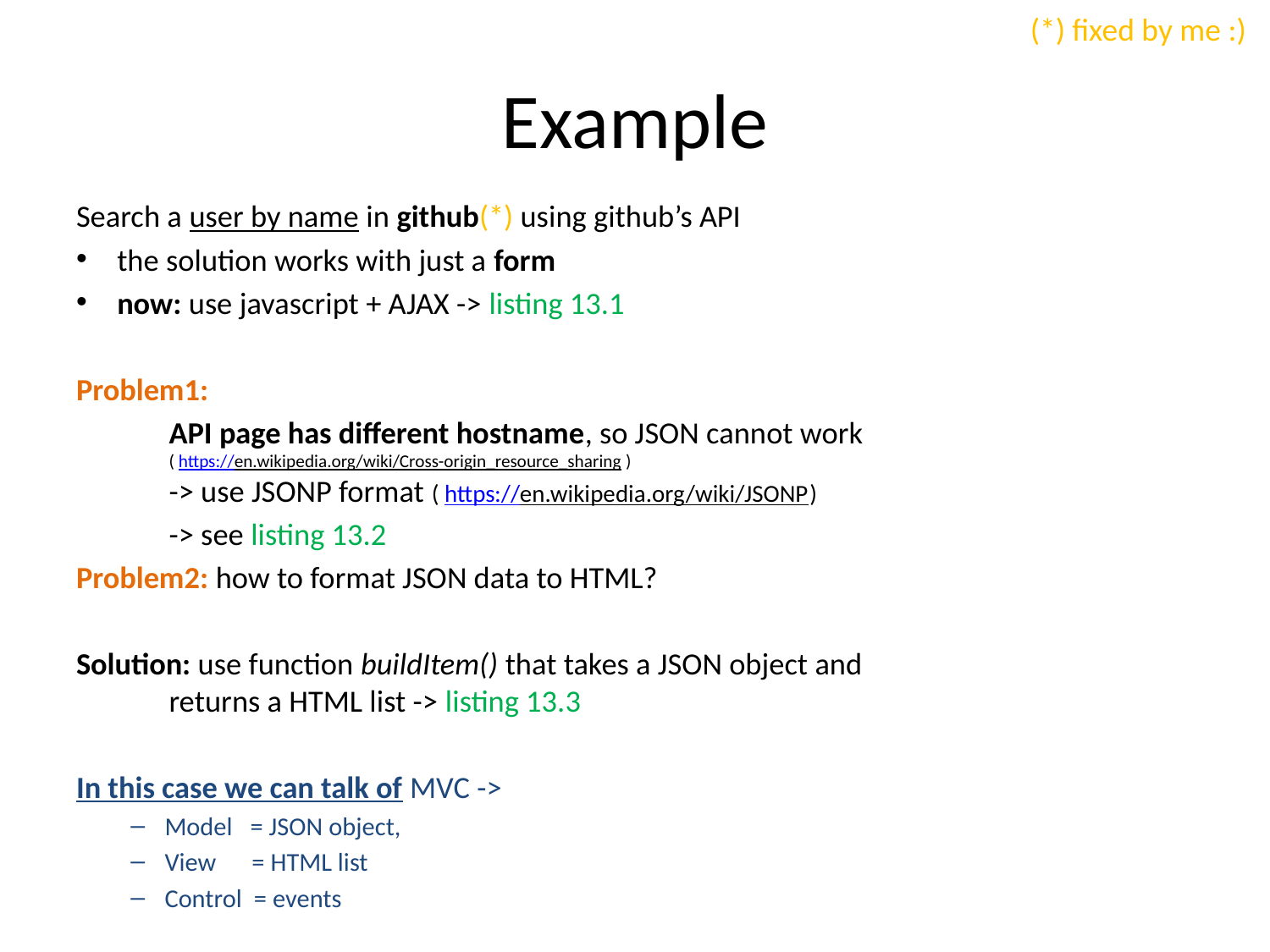

(*) fixed by me :)
# Example
Search a user by name in github(*) using github’s API
the solution works with just a form
now: use javascript + AJAX -> listing 13.1

Problem1:
	API page has different hostname, so JSON cannot work
	( https://en.wikipedia.org/wiki/Cross-origin_resource_sharing )
	-> use JSONP format ( https://en.wikipedia.org/wiki/JSONP )
	-> see listing 13.2
Problem2: how to format JSON data to HTML?

Solution: use function buildItem() that takes a JSON object and
	returns a HTML list -> listing 13.3

In this case we can talk of MVC ->
Model   = JSON object,
View      = HTML list
Control  = events